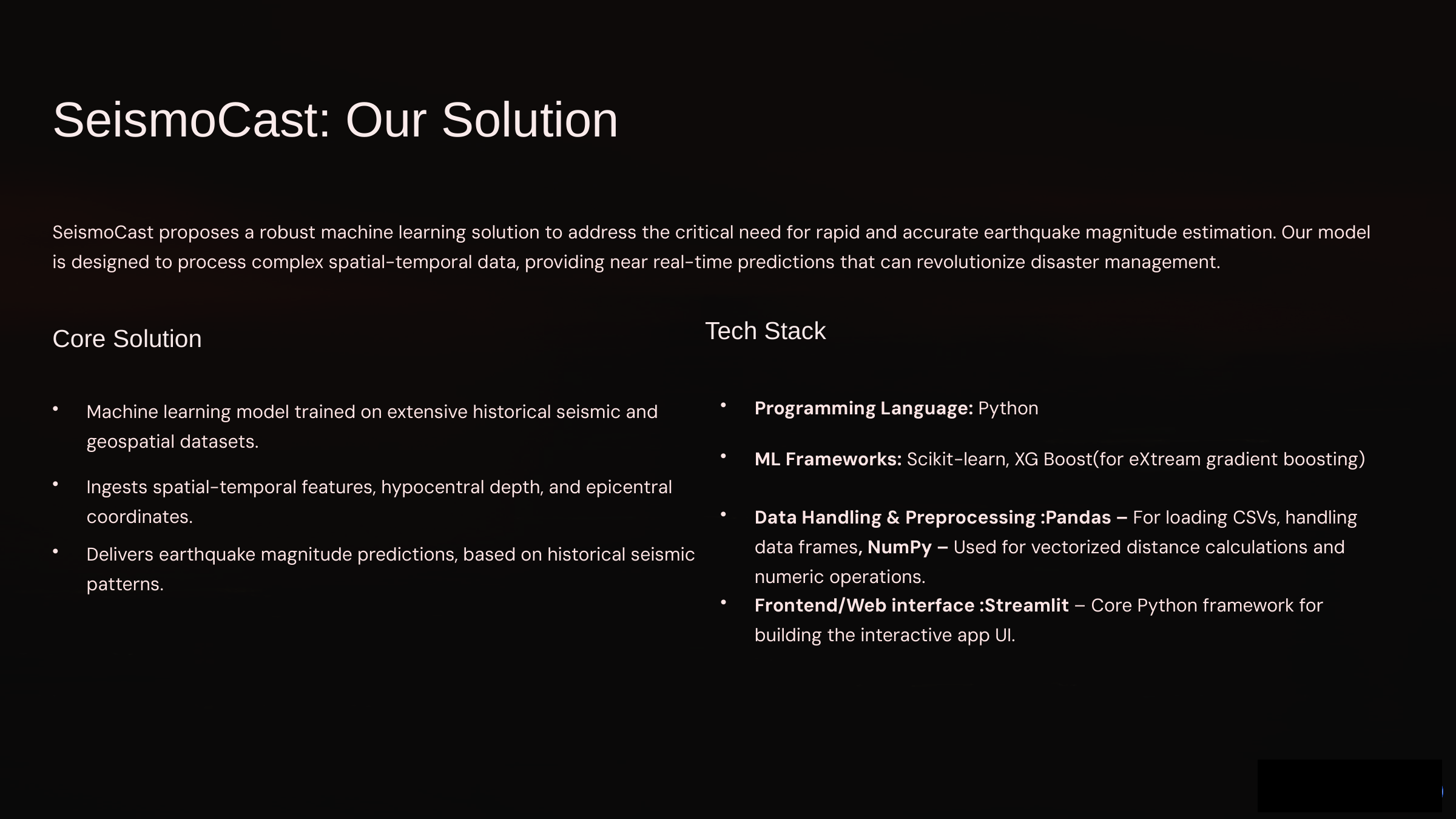

SeismoCast: Our Solution
SeismoCast proposes a robust machine learning solution to address the critical need for rapid and accurate earthquake magnitude estimation. Our model is designed to process complex spatial-temporal data, providing near real-time predictions that can revolutionize disaster management.
Tech Stack
Core Solution
Programming Language: Python
Machine learning model trained on extensive historical seismic and geospatial datasets.
ML Frameworks: Scikit-learn, XG Boost(for eXtream gradient boosting)
Ingests spatial-temporal features, hypocentral depth, and epicentral coordinates.
Data Handling & Preprocessing :Pandas – For loading CSVs, handling data frames, NumPy – Used for vectorized distance calculations and numeric operations.

Delivers earthquake magnitude predictions, based on historical seismic patterns.

Frontend/Web interface :Streamlit – Core Python framework for building the interactive app UI.